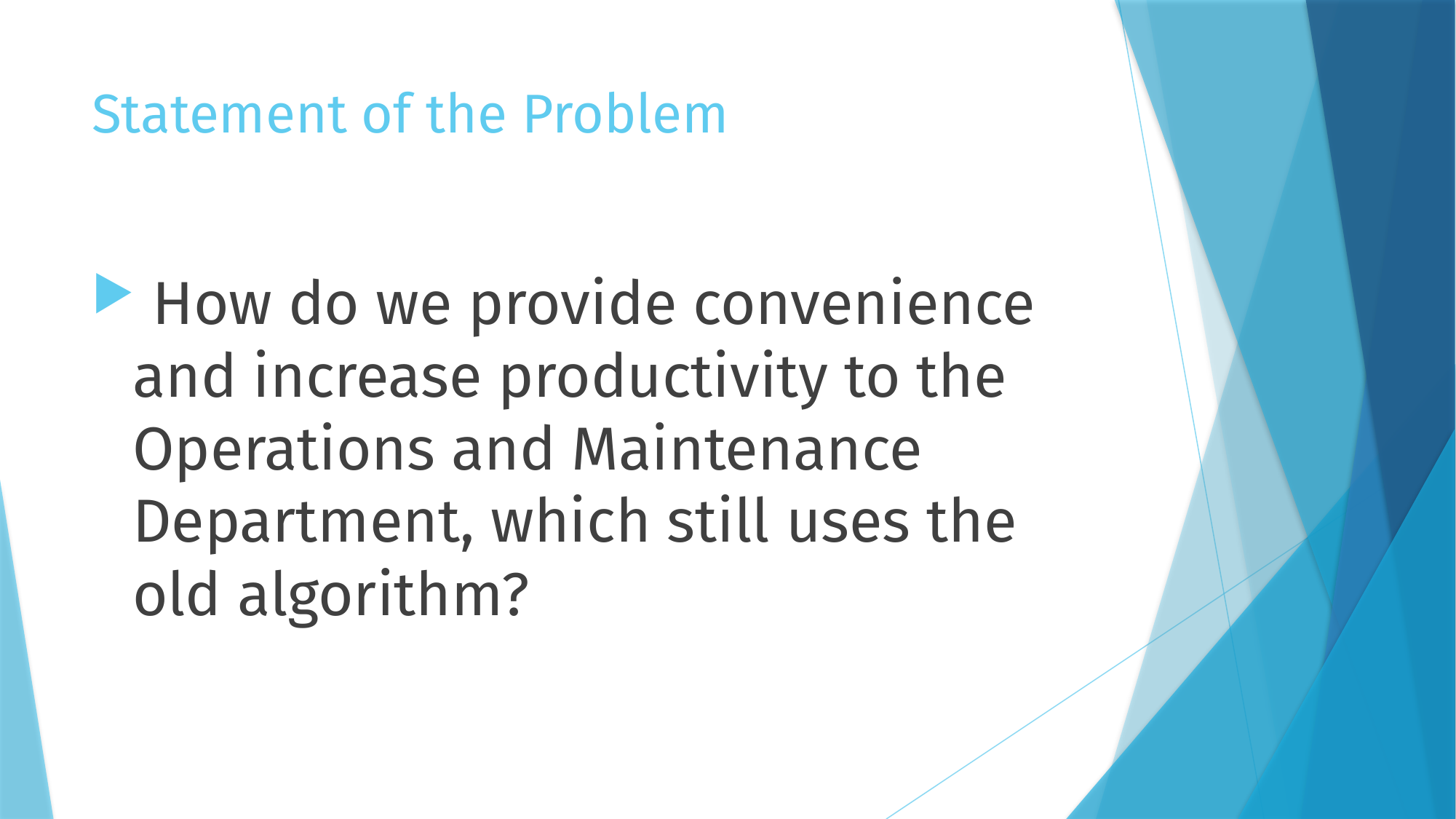

# Statement of the Problem
 How do we provide convenience and increase productivity to the Operations and Maintenance Department, which still uses the old algorithm?